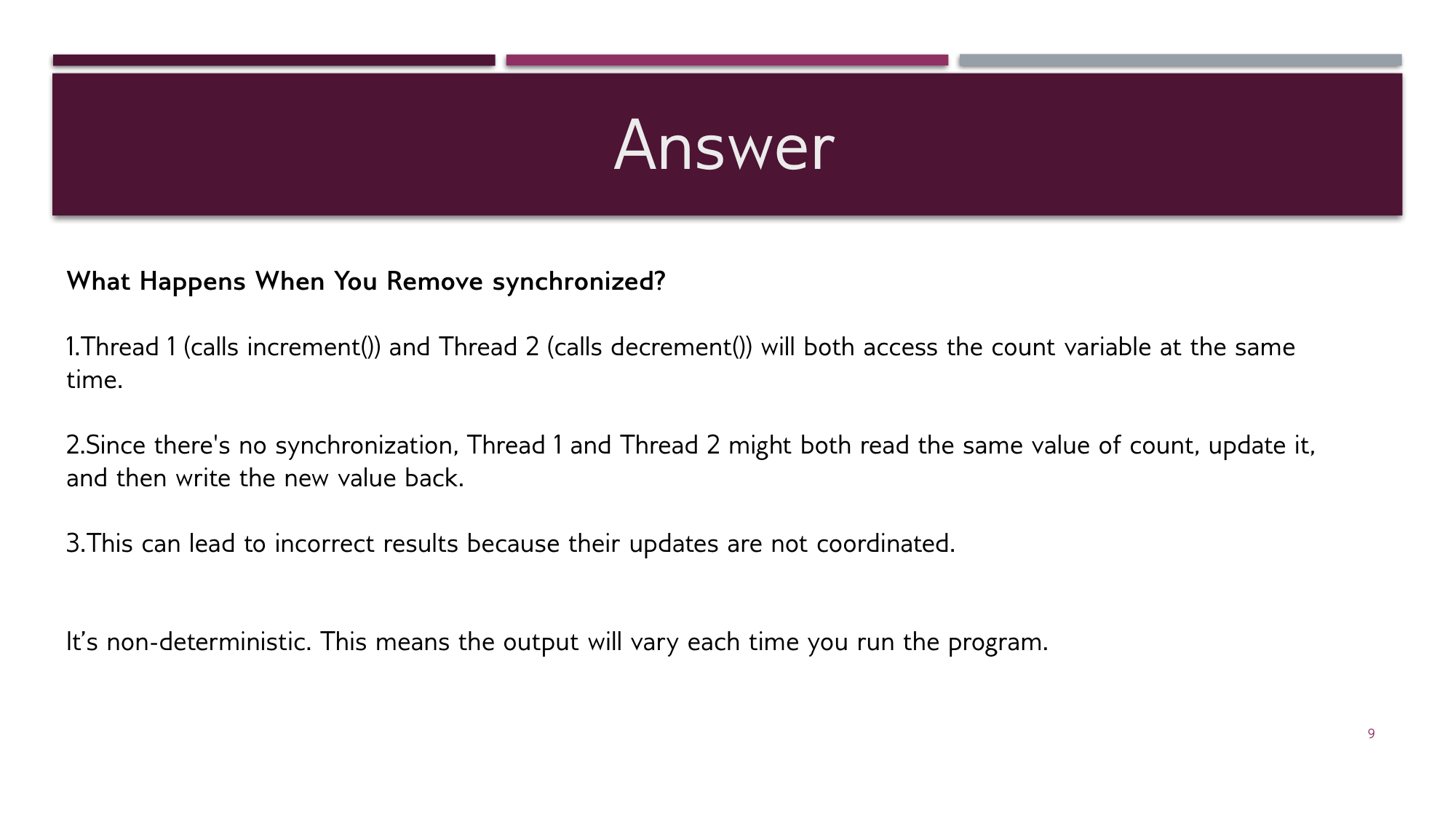

Answer
What Happens When You Remove synchronized?

Thread 1 (calls increment()) and Thread 2 (calls decrement()) will both access the count variable at the same time.

Since there's no synchronization, Thread 1 and Thread 2 might both read the same value of count, update it, and then write the new value back.

This can lead to incorrect results because their updates are not coordinated.

It’s non-deterministic. This means the output will vary each time you run the program.

9